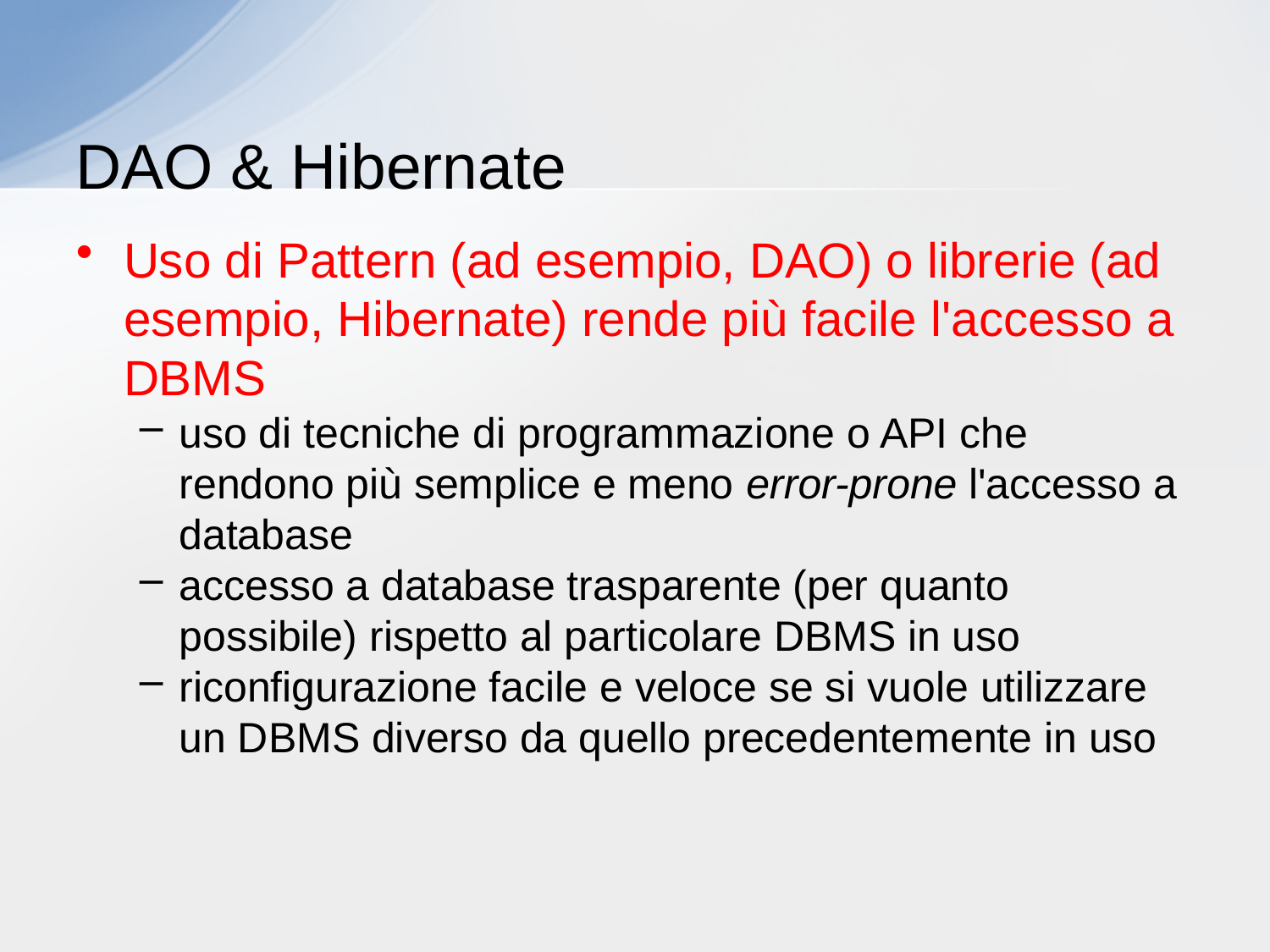

# DAO & Hibernate
Uso di Pattern (ad esempio, DAO) o librerie (ad esempio, Hibernate) rende più facile l'accesso a DBMS
uso di tecniche di programmazione o API che rendono più semplice e meno error-prone l'accesso a database
accesso a database trasparente (per quanto possibile) rispetto al particolare DBMS in uso
riconfigurazione facile e veloce se si vuole utilizzare un DBMS diverso da quello precedentemente in uso